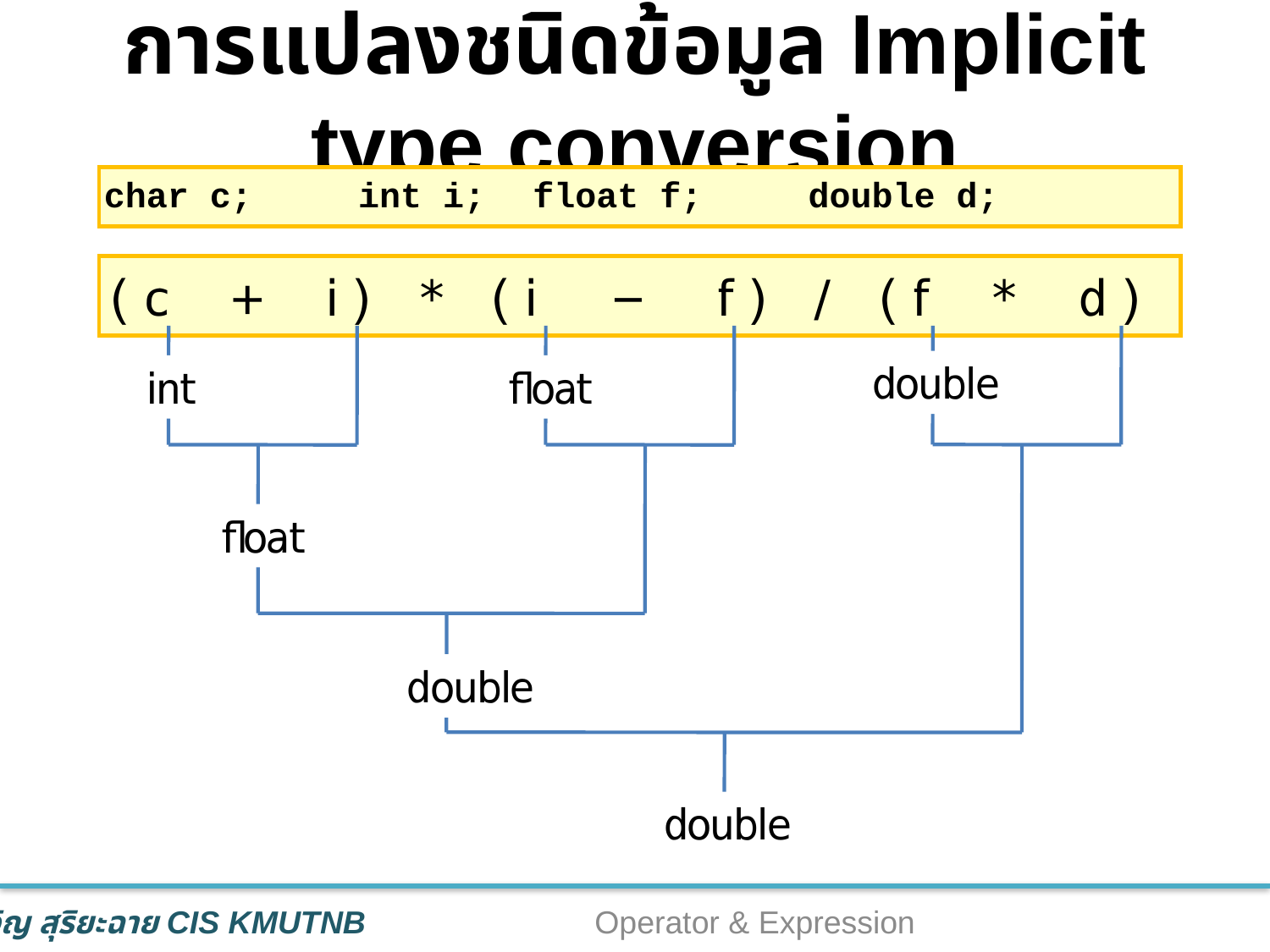

# การแปลงชนิดข้อมูล Implicit type conversion
char c;     int i;	float f;     double d;
( c    +    i )   *   ( i     –     f )   /   ( f    *    d )
double
int
float
float
double
double
32
Operator & Expression